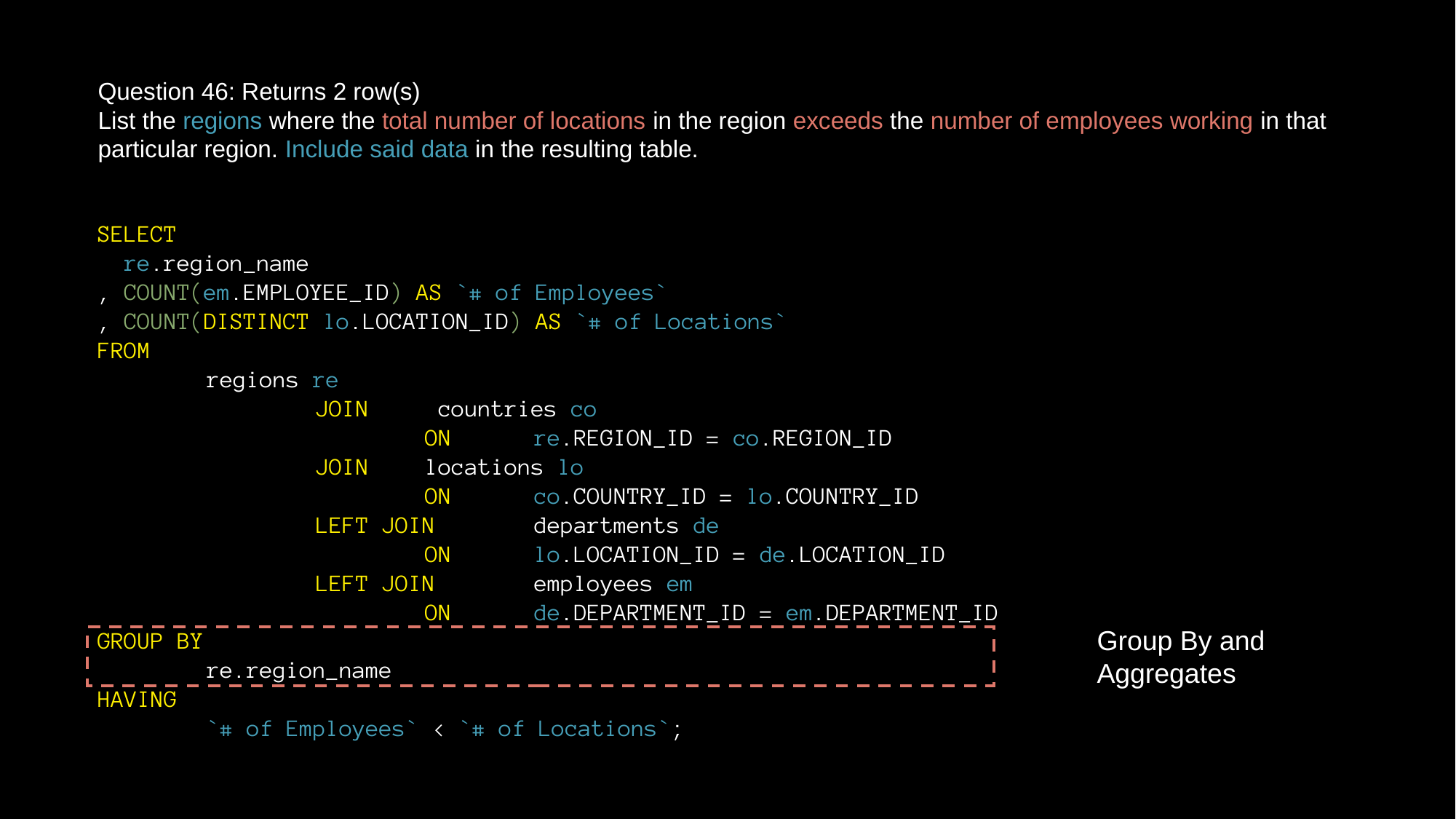

Question 46: Returns 2 row(s)
List the regions where the total number of locations in the region exceeds the number of employees working in that particular region. Include said data in the resulting table.
SELECT
  re.region_name
, COUNT(em.EMPLOYEE_ID) AS `# of Employees`
, COUNT(DISTINCT lo.LOCATION_ID) AS `# of Locations`
FROM
	regions re
		JOIN	 countries co
			ON 	re.REGION_ID = co.REGION_ID
		JOIN 	locations lo
			ON 	co.COUNTRY_ID = lo.COUNTRY_ID
		LEFT JOIN	departments de
			ON 	lo.LOCATION_ID = de.LOCATION_ID
		LEFT JOIN	employees em
			ON 	de.DEPARTMENT_ID = em.DEPARTMENT_ID
GROUP BY
	re.region_name
HAVING
	`# of Employees` < `# of Locations`;
Group By and Aggregates